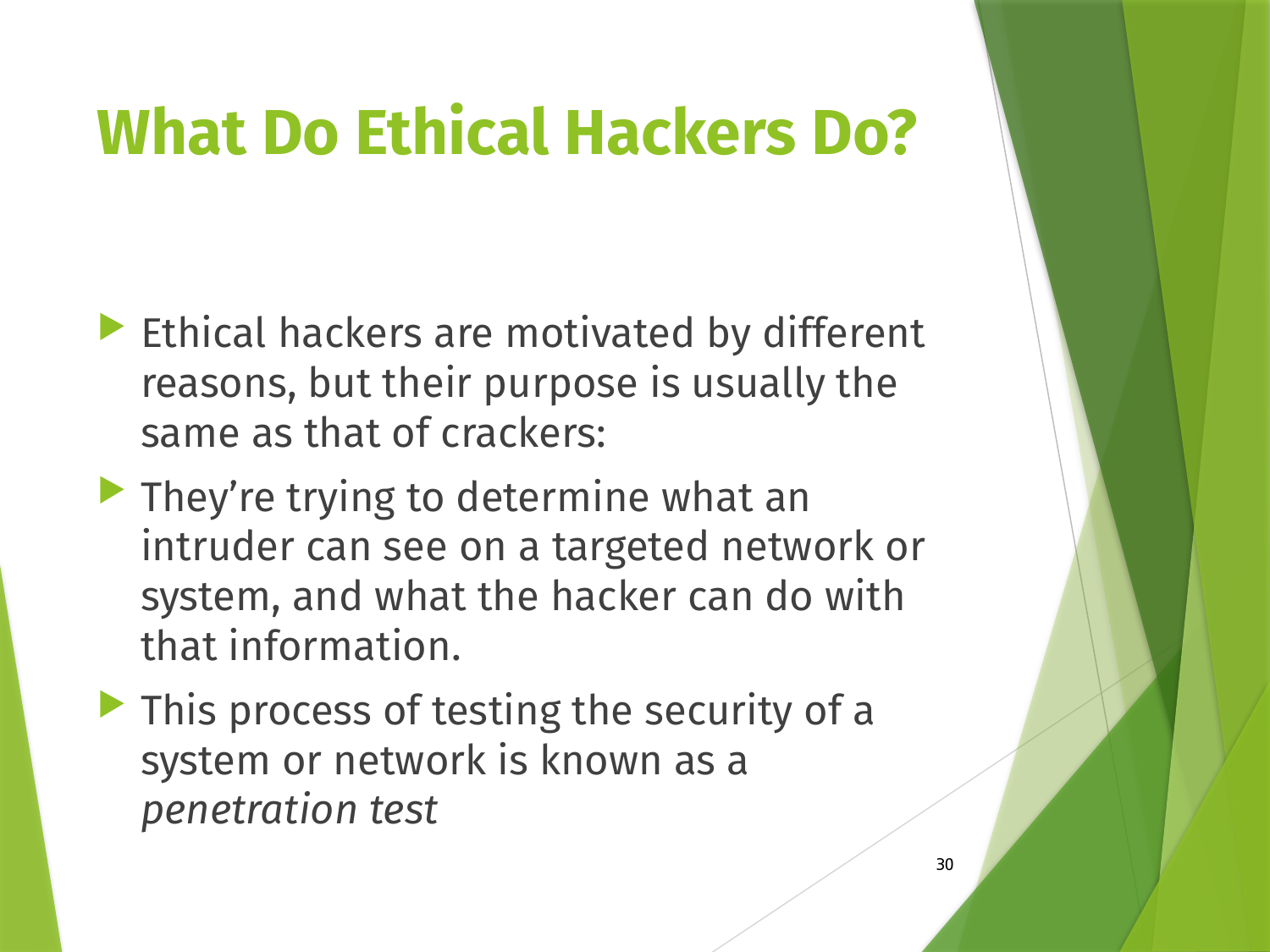

# What Do Ethical Hackers Do?
Ethical hackers are motivated by different reasons, but their purpose is usually the same as that of crackers:
They’re trying to determine what an intruder can see on a targeted network or system, and what the hacker can do with that information.
This process of testing the security of a system or network is known as a penetration test

30